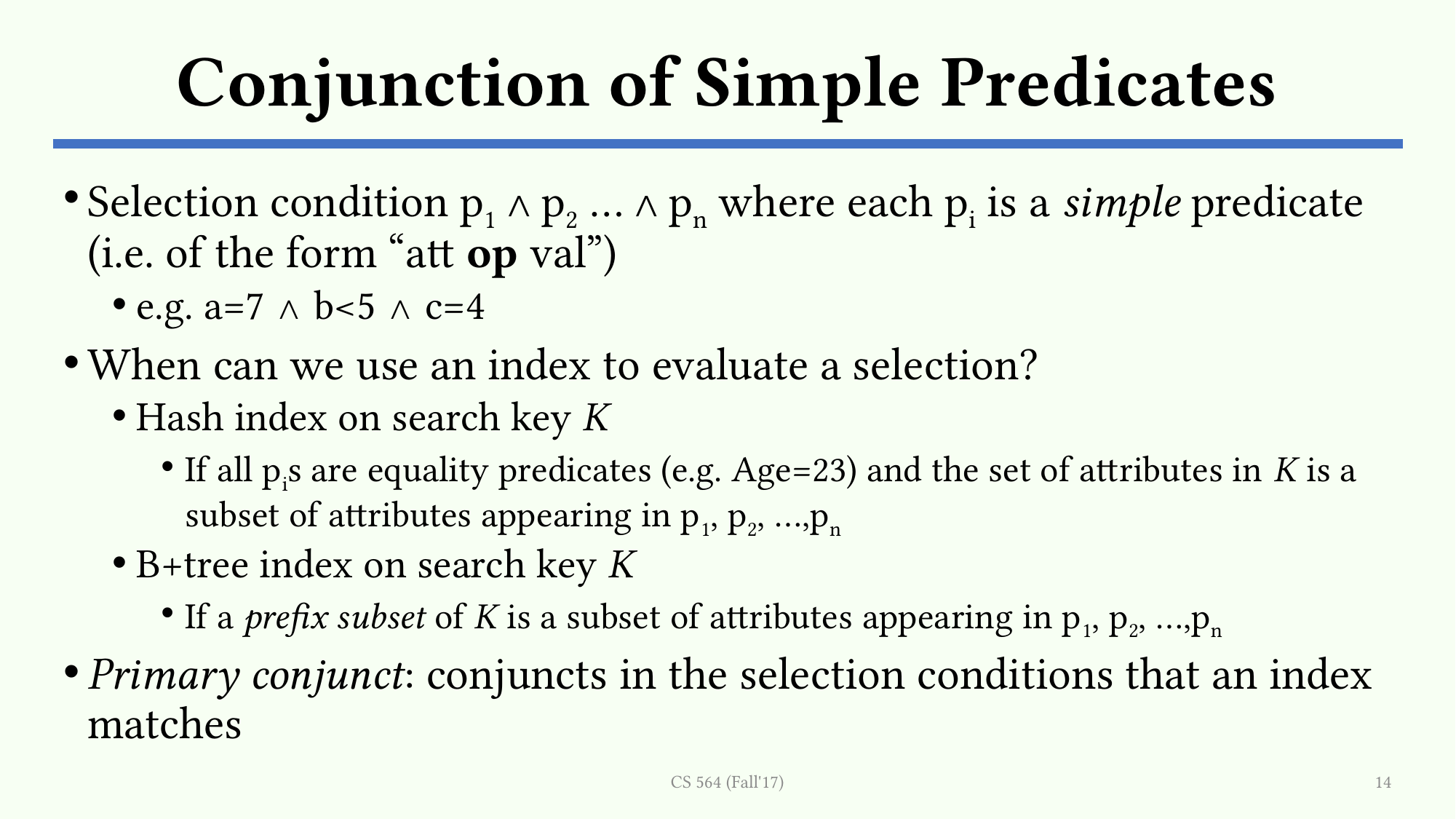

# Conjunction of Simple Predicates
Selection condition p1 ∧ p2 … ∧ pn where each pi is a simple predicate (i.e. of the form “att op val”)
e.g. a=7 ∧ b<5 ∧ c=4
When can we use an index to evaluate a selection?
Hash index on search key K
If all pis are equality predicates (e.g. Age=23) and the set of attributes in K is a subset of attributes appearing in p1, p2, …,pn
B+tree index on search key K
If a prefix subset of K is a subset of attributes appearing in p1, p2, …,pn
Primary conjunct: conjuncts in the selection conditions that an index matches
CS 564 (Fall'17)
14